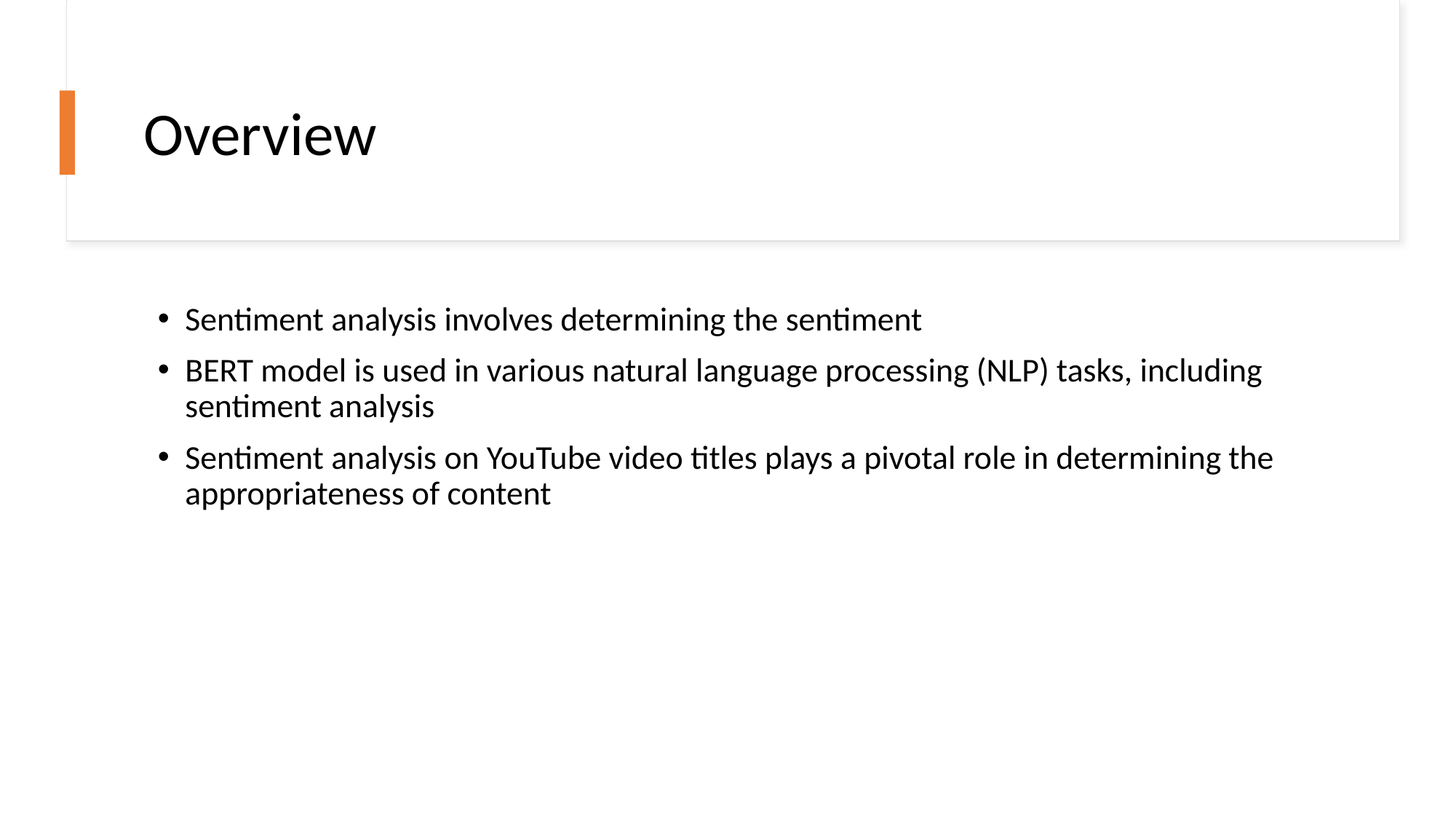

# Overview

Sentiment analysis involves determining the sentiment
BERT model is used in various natural language processing (NLP) tasks, including sentiment analysis
Sentiment analysis on YouTube video titles plays a pivotal role in determining the appropriateness of content